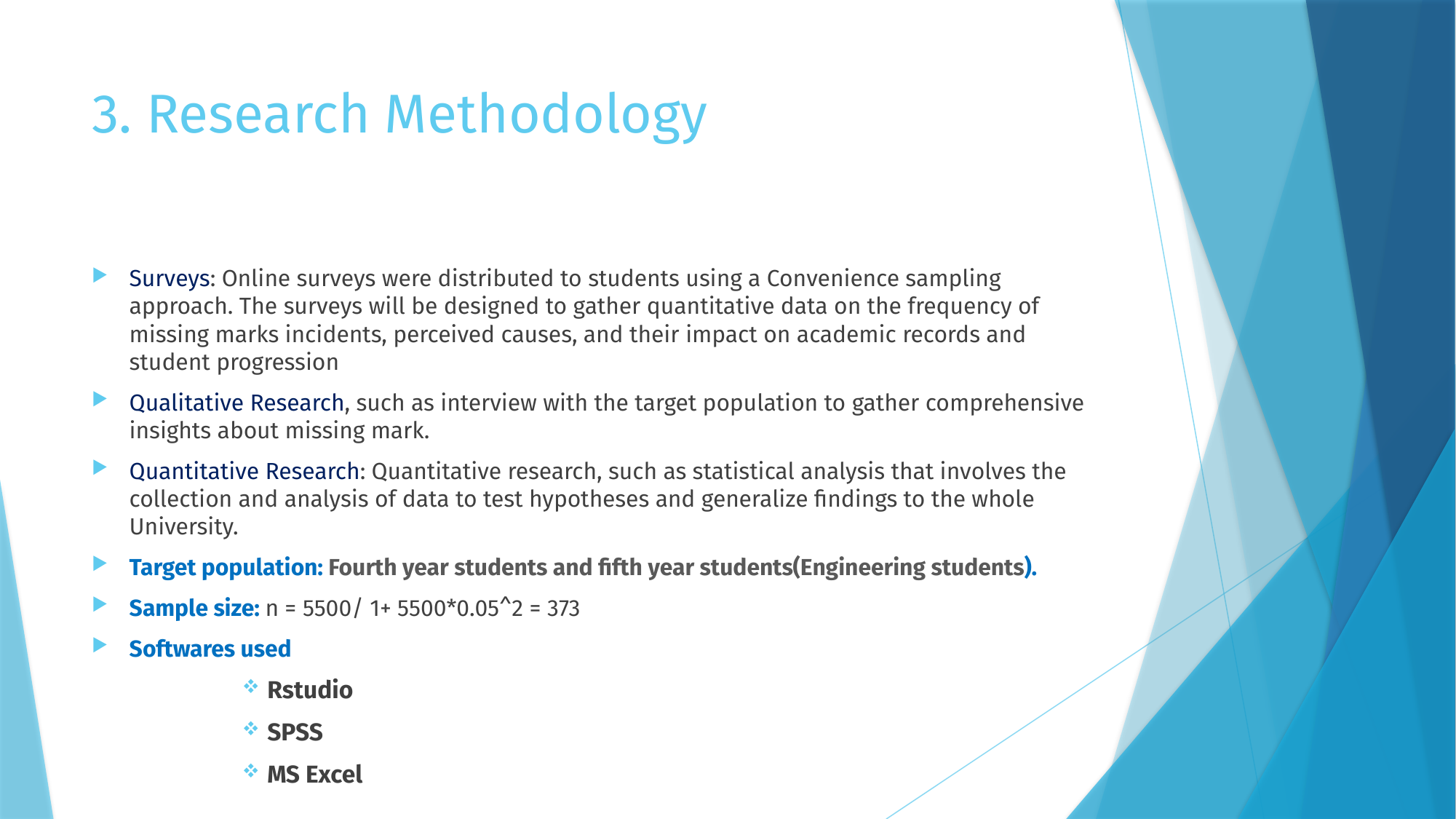

# 3. Research Methodology
Surveys: Online surveys were distributed to students using a Convenience sampling approach. The surveys will be designed to gather quantitative data on the frequency of missing marks incidents, perceived causes, and their impact on academic records and student progression
Qualitative Research, such as interview with the target population to gather comprehensive insights about missing mark.
Quantitative Research: Quantitative research, such as statistical analysis that involves the collection and analysis of data to test hypotheses and generalize findings to the whole University.
Target population: Fourth year students and fifth year students(Engineering students).
Sample size: n = 5500/ 1+ 5500*0.05^2 = 373
Softwares used
Rstudio
SPSS
MS Excel